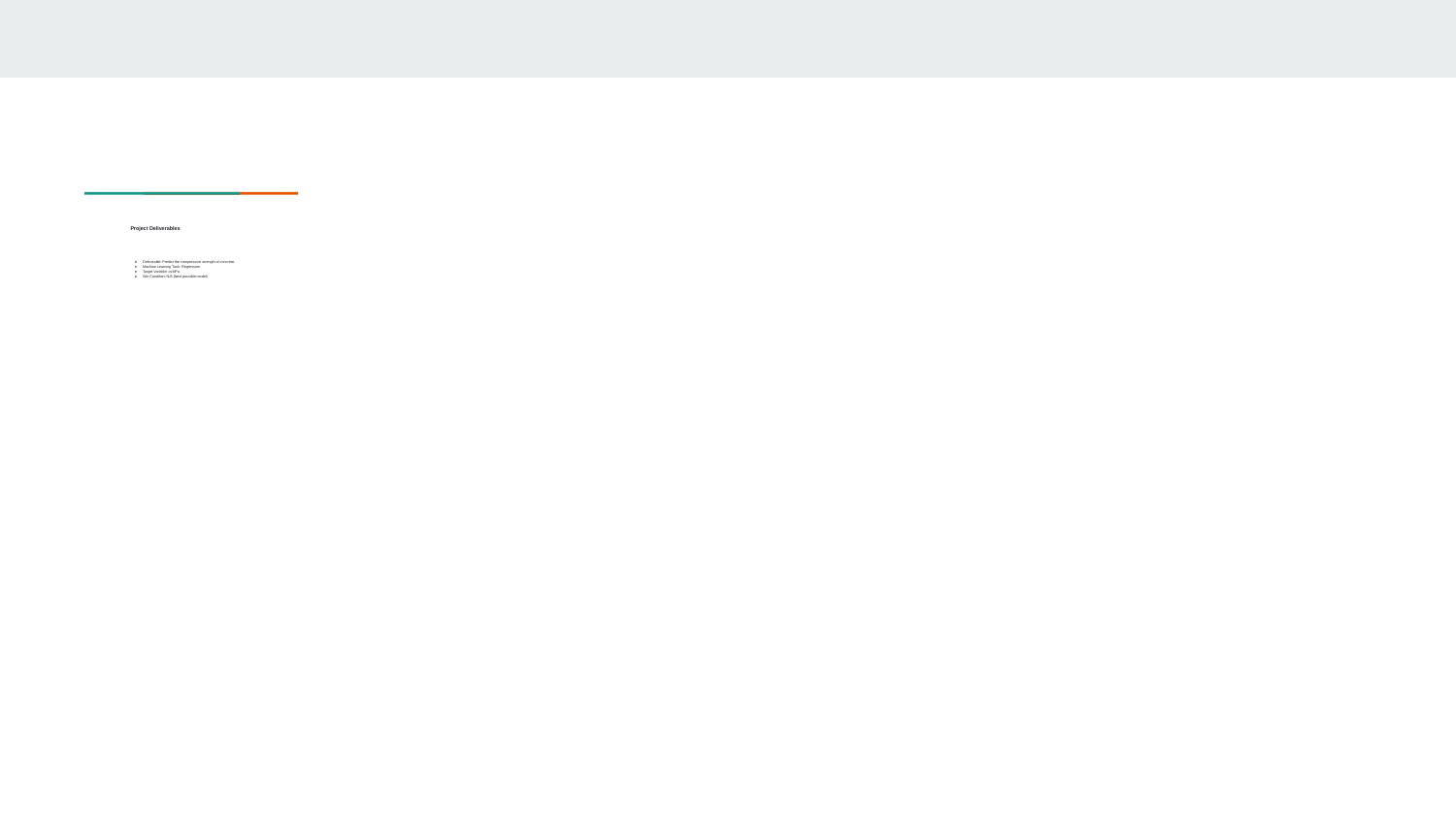

# Project Deliverables

Deliverable: Predict the compressive strength of concrete.
Machine Learning Task: Regression
Target Variable: csMPa
Win Condition: N/A (best possible model)